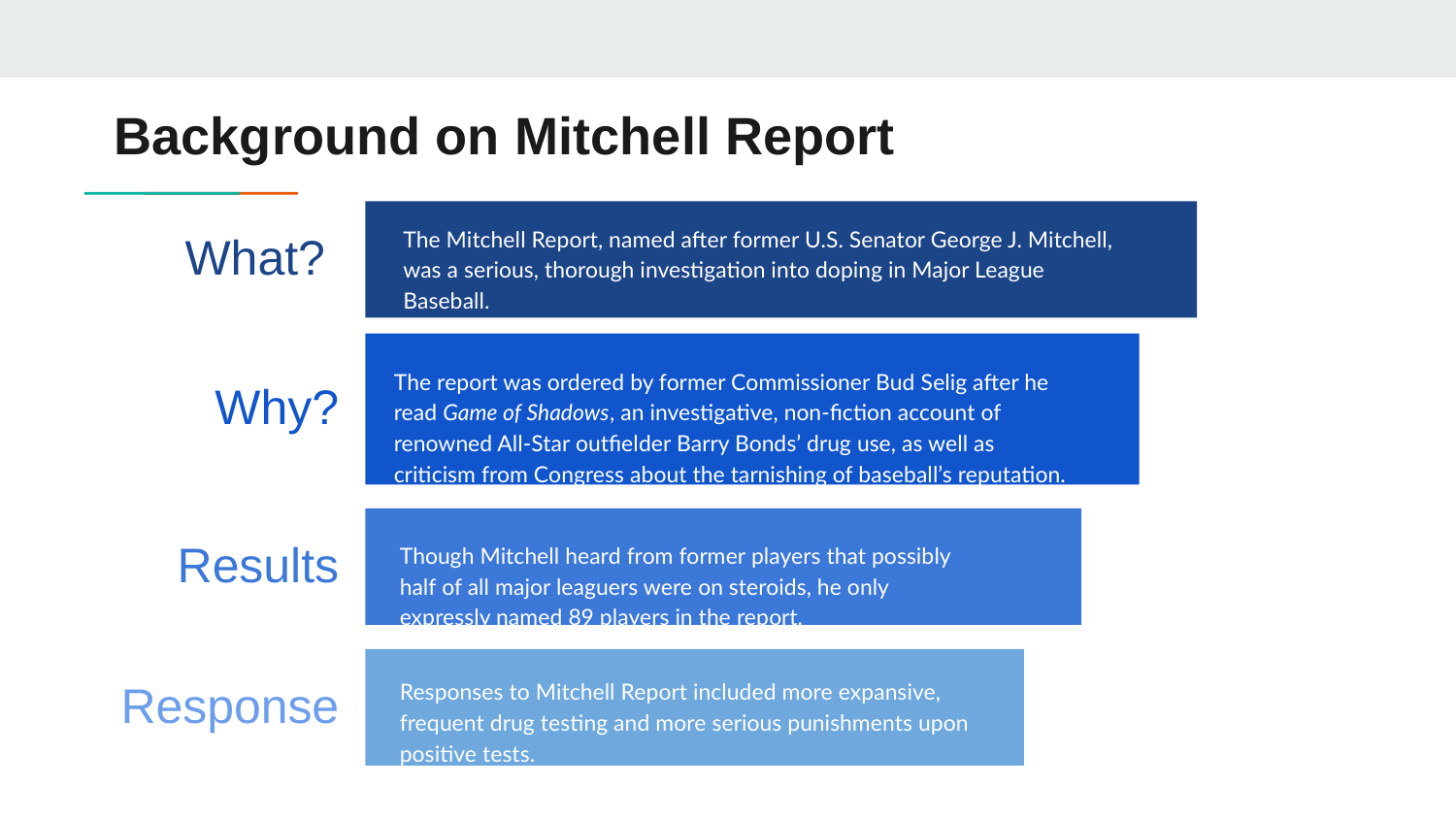

# Background on Mitchell Report

What?
The Mitchell Report, named after former U.S. Senator George J. Mitchell, was a serious, thorough investigation into doping in Major League Baseball.

Why?
The report was ordered by former Commissioner Bud Selig after he read Game of Shadows, an investigative, non-fiction account of renowned All-Star outfielder Barry Bonds’ drug use, as well as criticism from Congress about the tarnishing of baseball’s reputation.

Results
Though Mitchell heard from former players that possibly half of all major leaguers were on steroids, he only expressly named 89 players in the report.

Response
Responses to Mitchell Report included more expansive, frequent drug testing and more serious punishments upon positive tests.